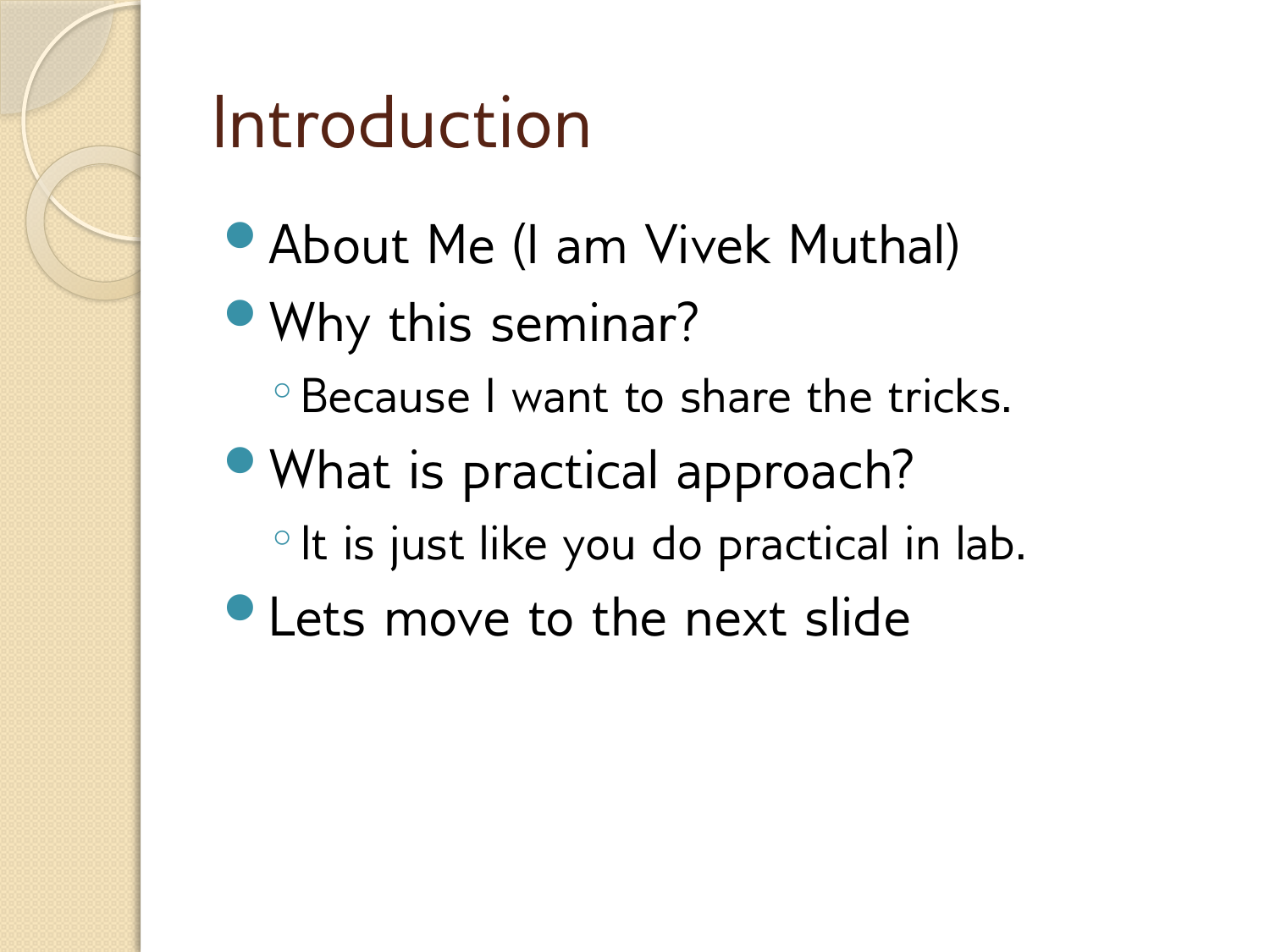

# Introduction
About Me (I am Vivek Muthal)
Why this seminar?
Because I want to share the tricks.
What is practical approach?
It is just like you do practical in lab.
Lets move to the next slide